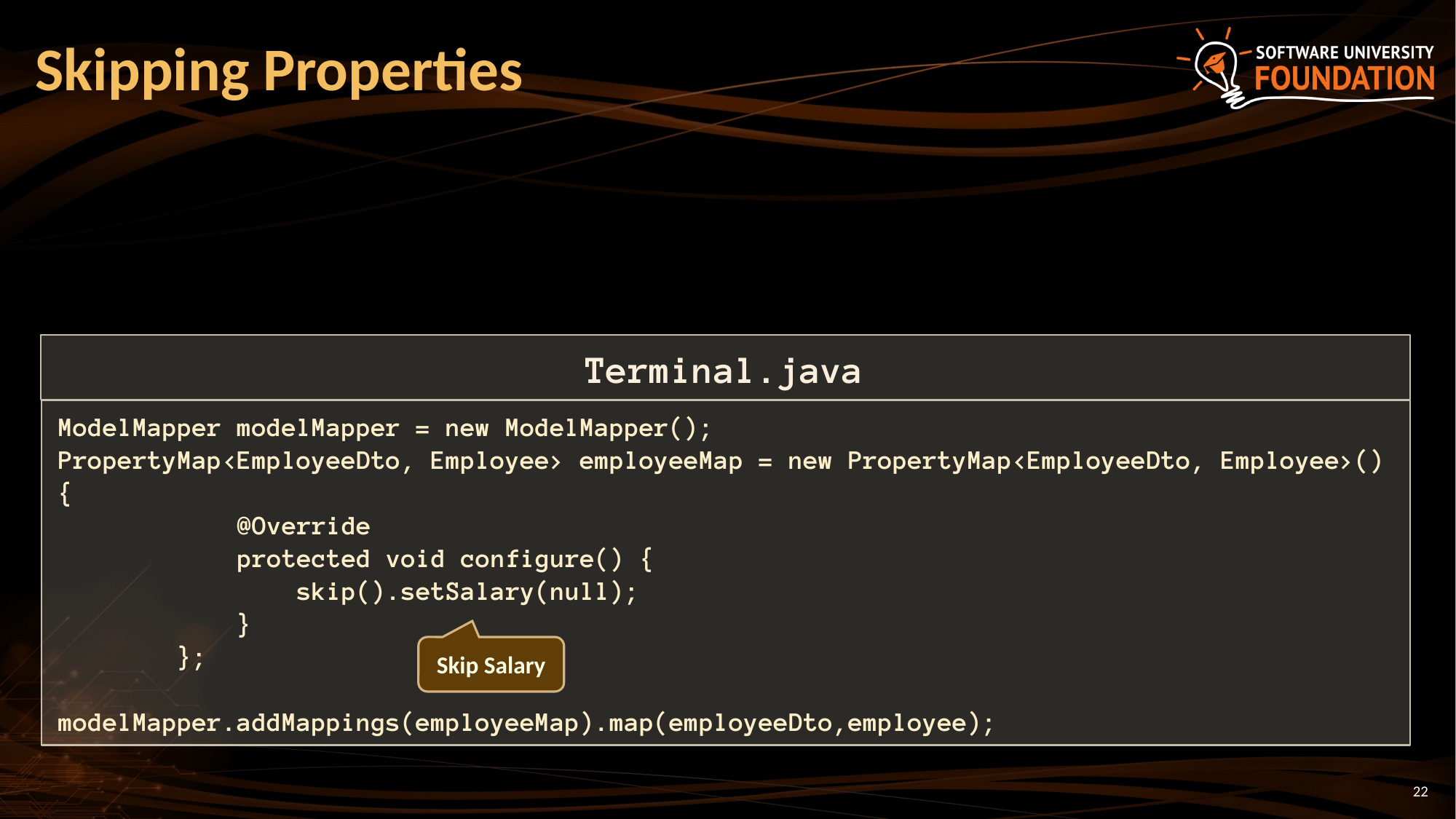

# Skipping Properties
Terminal.java
ModelMapper modelMapper = new ModelMapper();
PropertyMap<EmployeeDto, Employee> employeeMap = new PropertyMap<EmployeeDto, Employee>() {
            @Override
            protected void configure() {
                skip().setSalary(null);
            }
        };

modelMapper.addMappings(employeeMap).map(employeeDto,employee);
Skip Salary
22